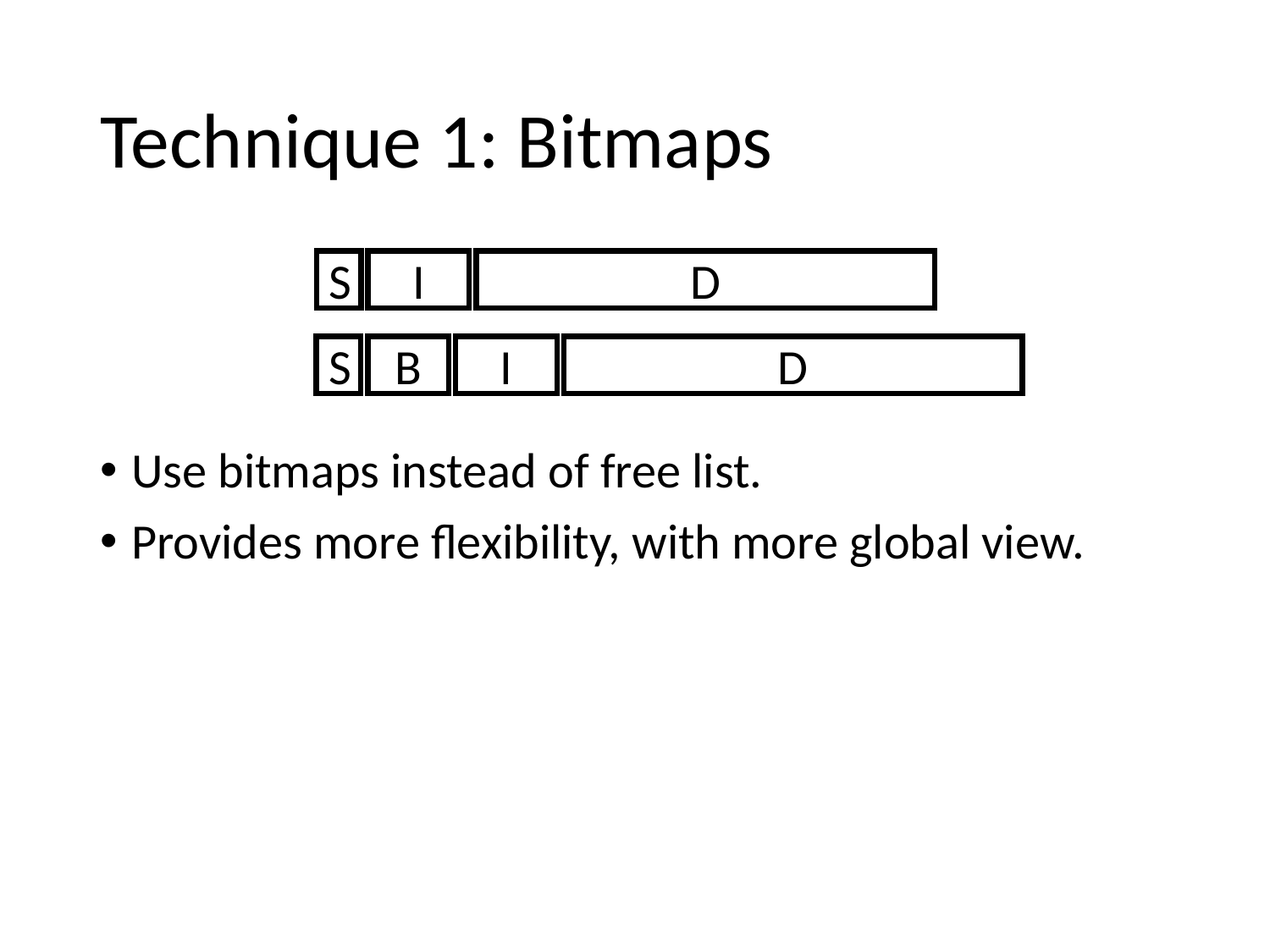

# Technique 1: Bitmaps
D
S
I
S
B
I
D
Use bitmaps instead of free list.
Provides more flexibility, with more global view.